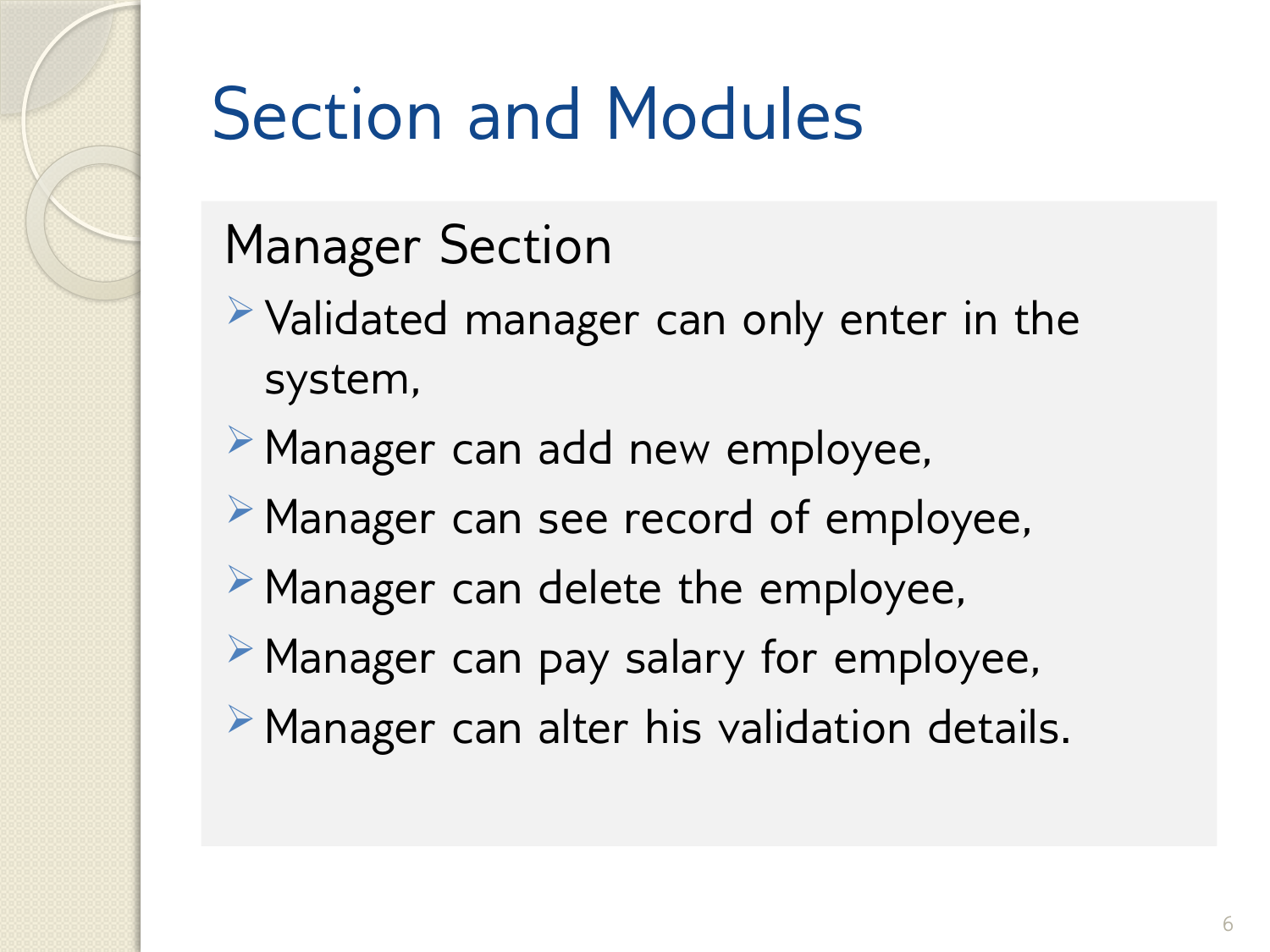

# Section and Modules
Manager Section
Validated manager can only enter in the system,
Manager can add new employee,
Manager can see record of employee,
Manager can delete the employee,
Manager can pay salary for employee,
Manager can alter his validation details.

6